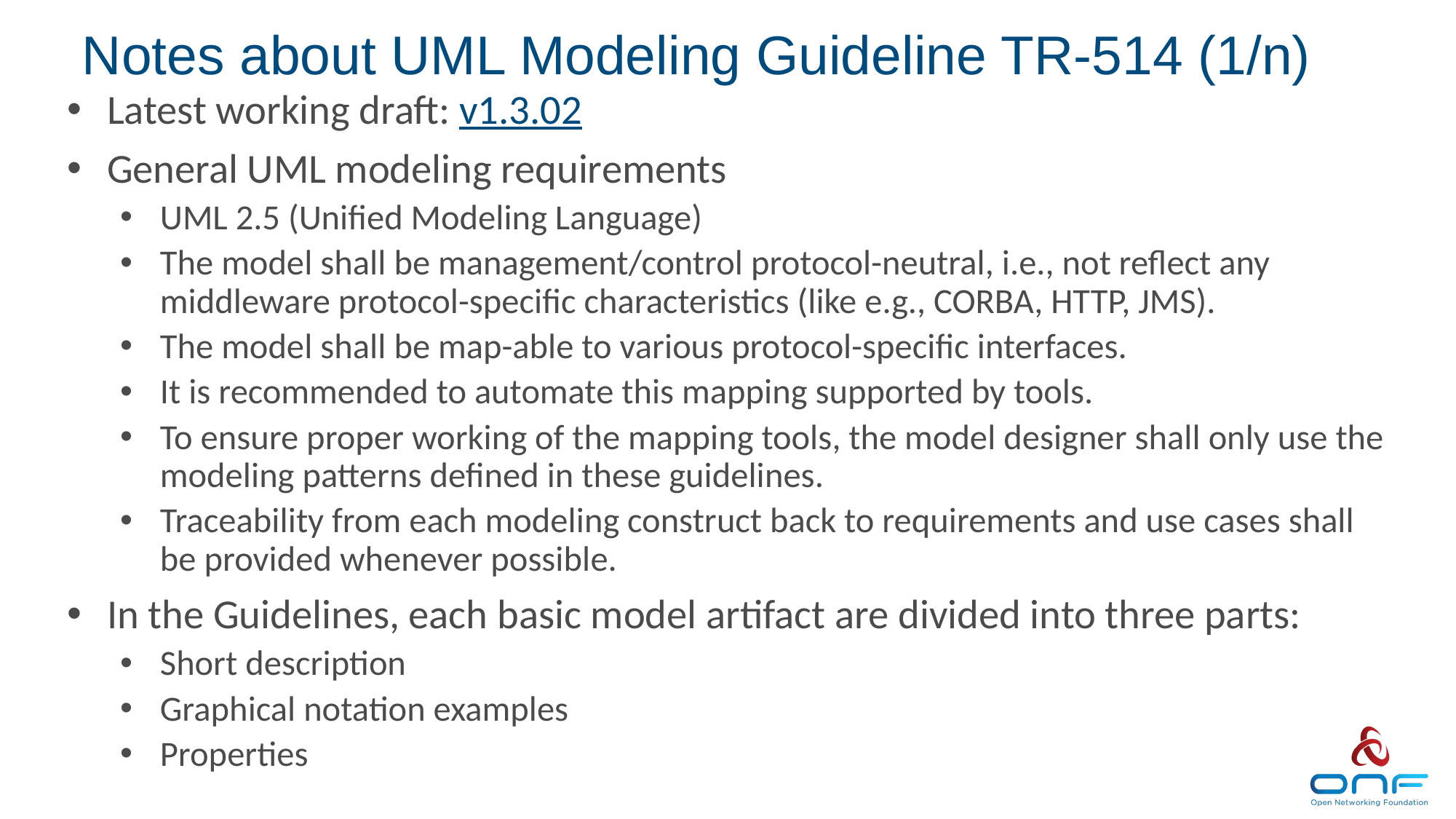

# Notes about UML Modeling Guideline TR-514 (1/n)
Latest working draft: v1.3.02
General UML modeling requirements
UML 2.5 (Unified Modeling Language)
The model shall be management/control protocol-neutral, i.e., not reflect any middleware protocol-specific characteristics (like e.g., CORBA, HTTP, JMS).
The model shall be map-able to various protocol-specific interfaces.
It is recommended to automate this mapping supported by tools.
To ensure proper working of the mapping tools, the model designer shall only use the modeling patterns defined in these guidelines.
Traceability from each modeling construct back to requirements and use cases shall be provided whenever possible.
In the Guidelines, each basic model artifact are divided into three parts:
Short description
Graphical notation examples
Properties